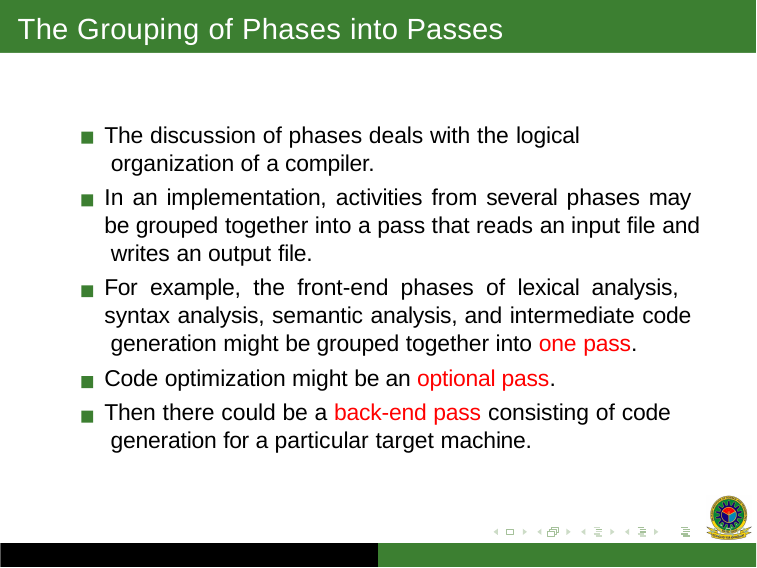

# The Grouping of Phases into Passes
The discussion of phases deals with the logical  organization of a compiler.
In an implementation, activities from several phases may  be grouped together into a pass that reads an input file and  writes an output file.
For example, the front-end phases of lexical analysis,  syntax analysis, semantic analysis, and intermediate code  generation might be grouped together into one pass.
Code optimization might be an optional pass.
Then there could be a back-end pass consisting of code  generation for a particular target machine.